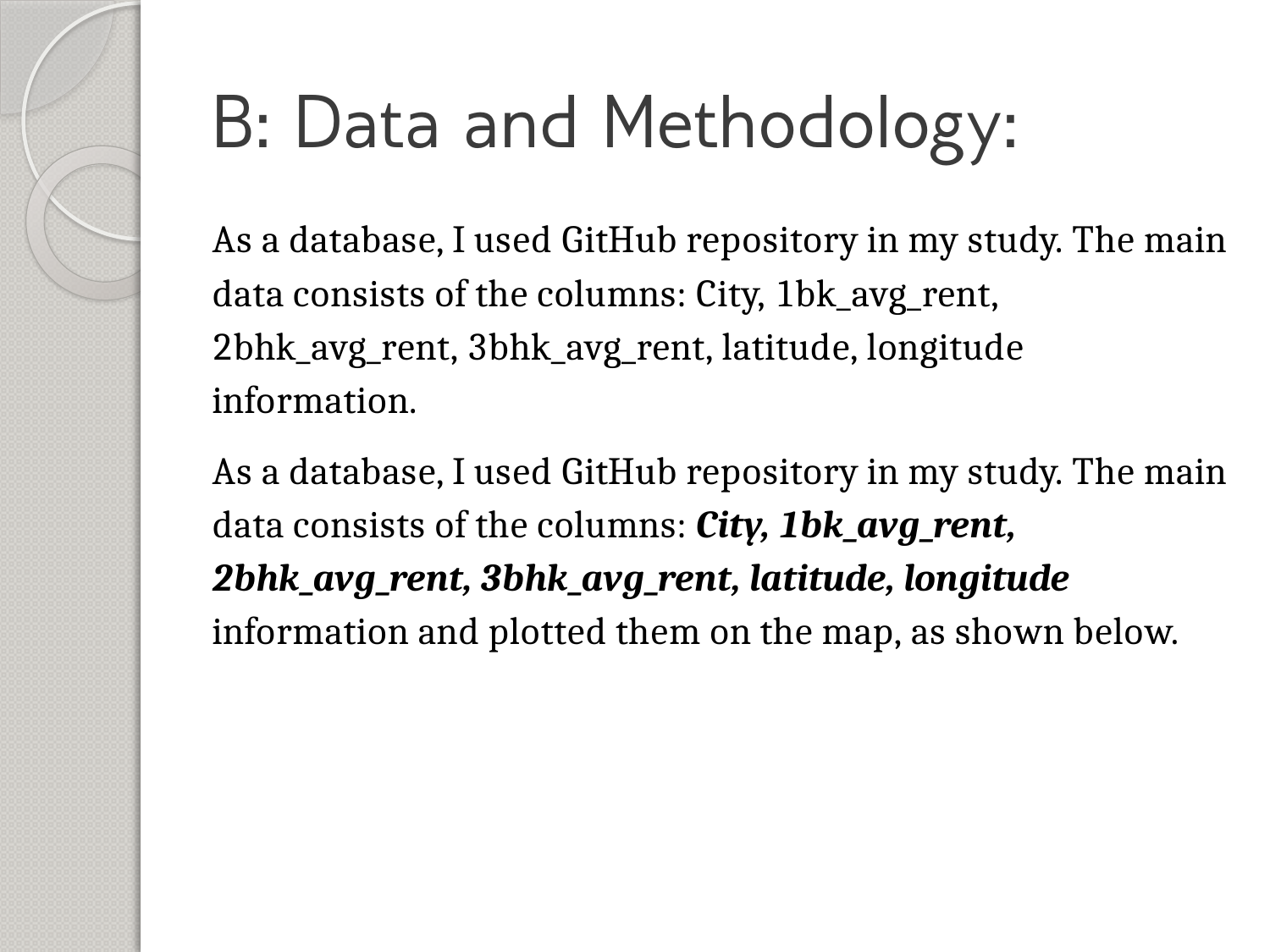

# B: Data and Methodology:
As a database, I used GitHub repository in my study. The main data consists of the columns: City, 1bk_avg_rent, 2bhk_avg_rent, 3bhk_avg_rent, latitude, longitude information.
As a database, I used GitHub repository in my study. The main data consists of the columns: City, 1bk_avg_rent, 2bhk_avg_rent, 3bhk_avg_rent, latitude, longitude information and plotted them on the map, as shown below.